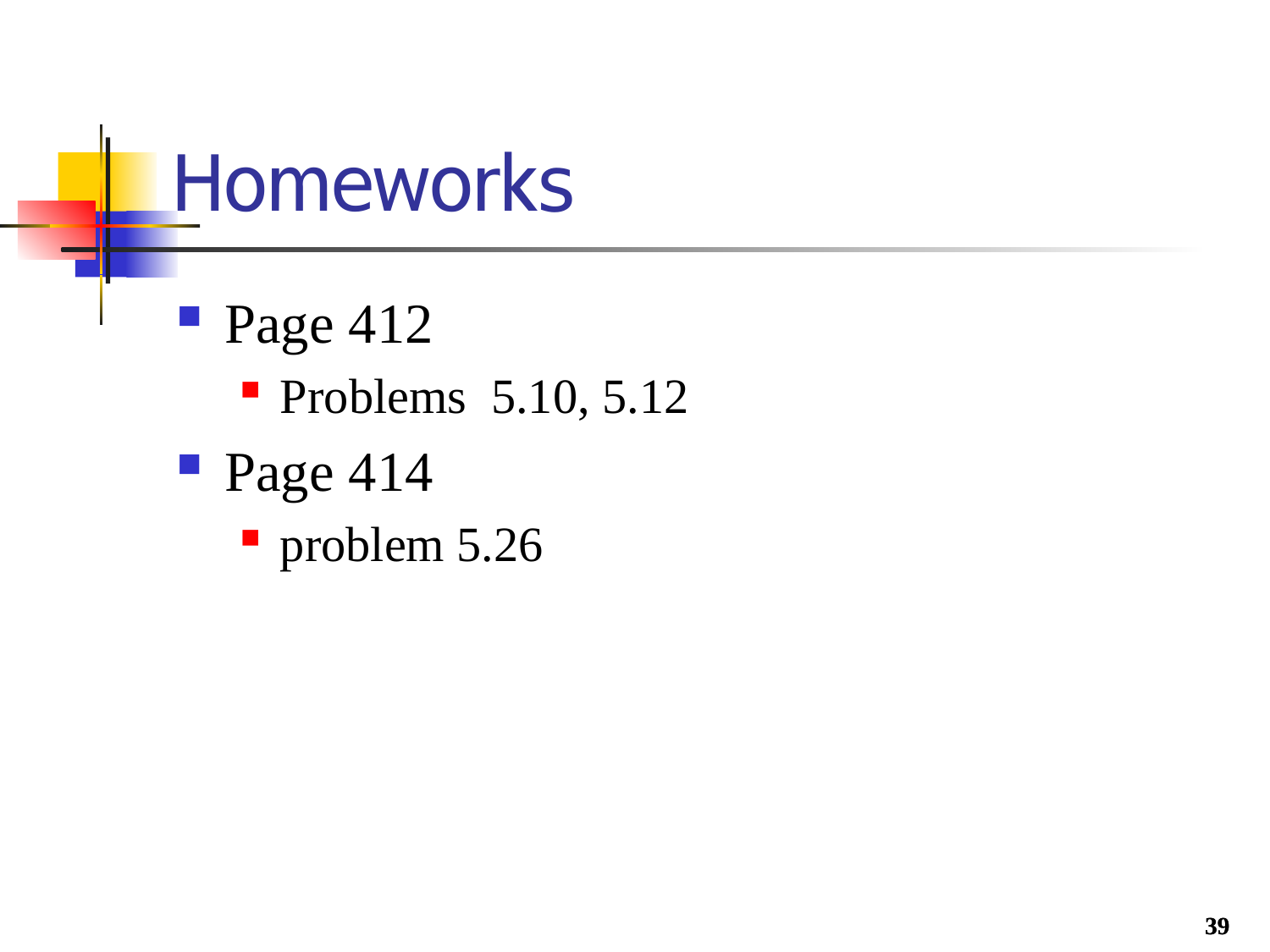

# Homeworks
Page 412
Problems  5.10, 5.12
Page 414
problem 5.26
39
39